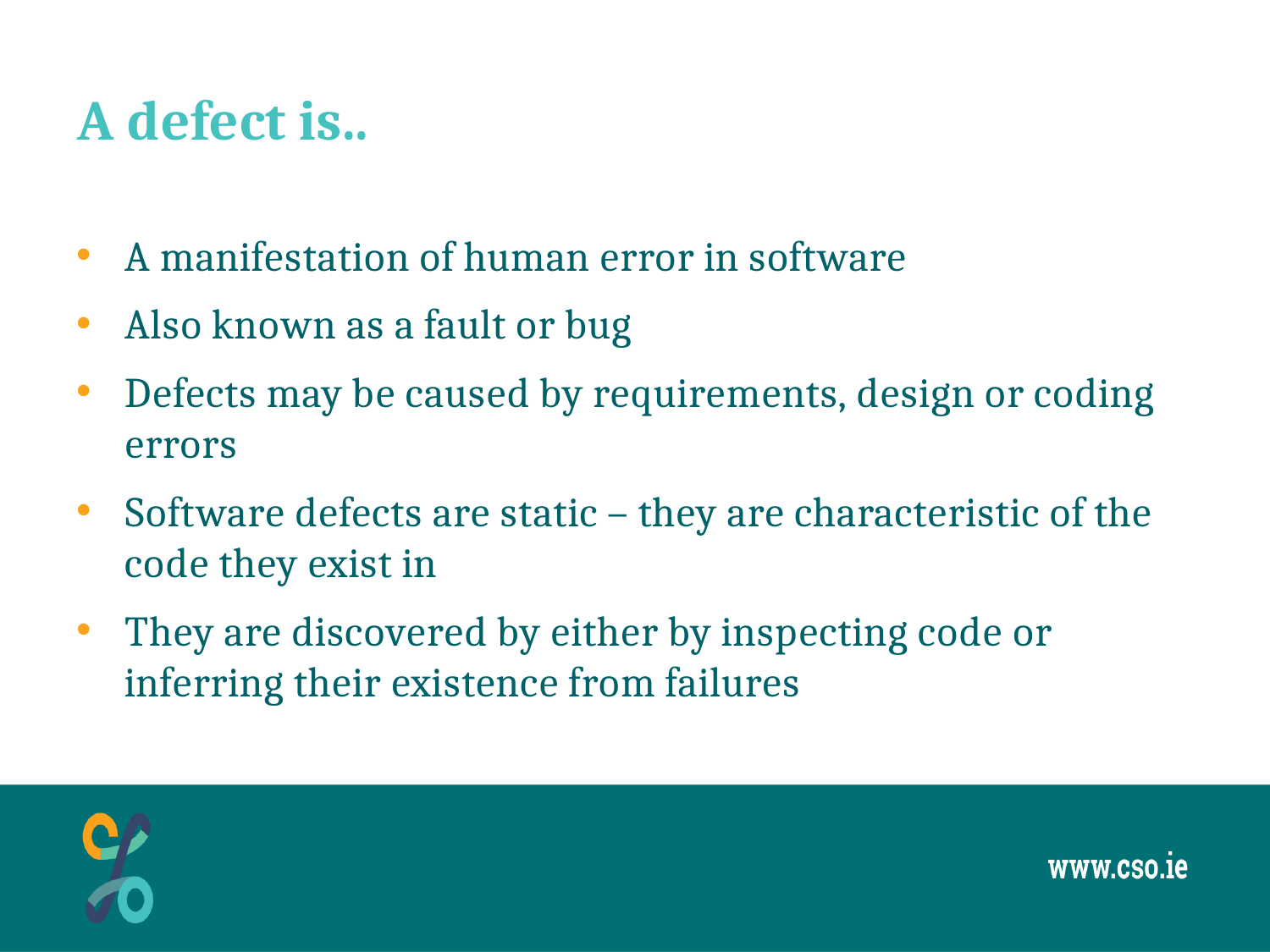

# A defect is..
A manifestation of human error in software
Also known as a fault or bug
Defects may be caused by requirements, design or coding errors
Software defects are static – they are characteristic of the code they exist in
They are discovered by either by inspecting code or inferring their existence from failures